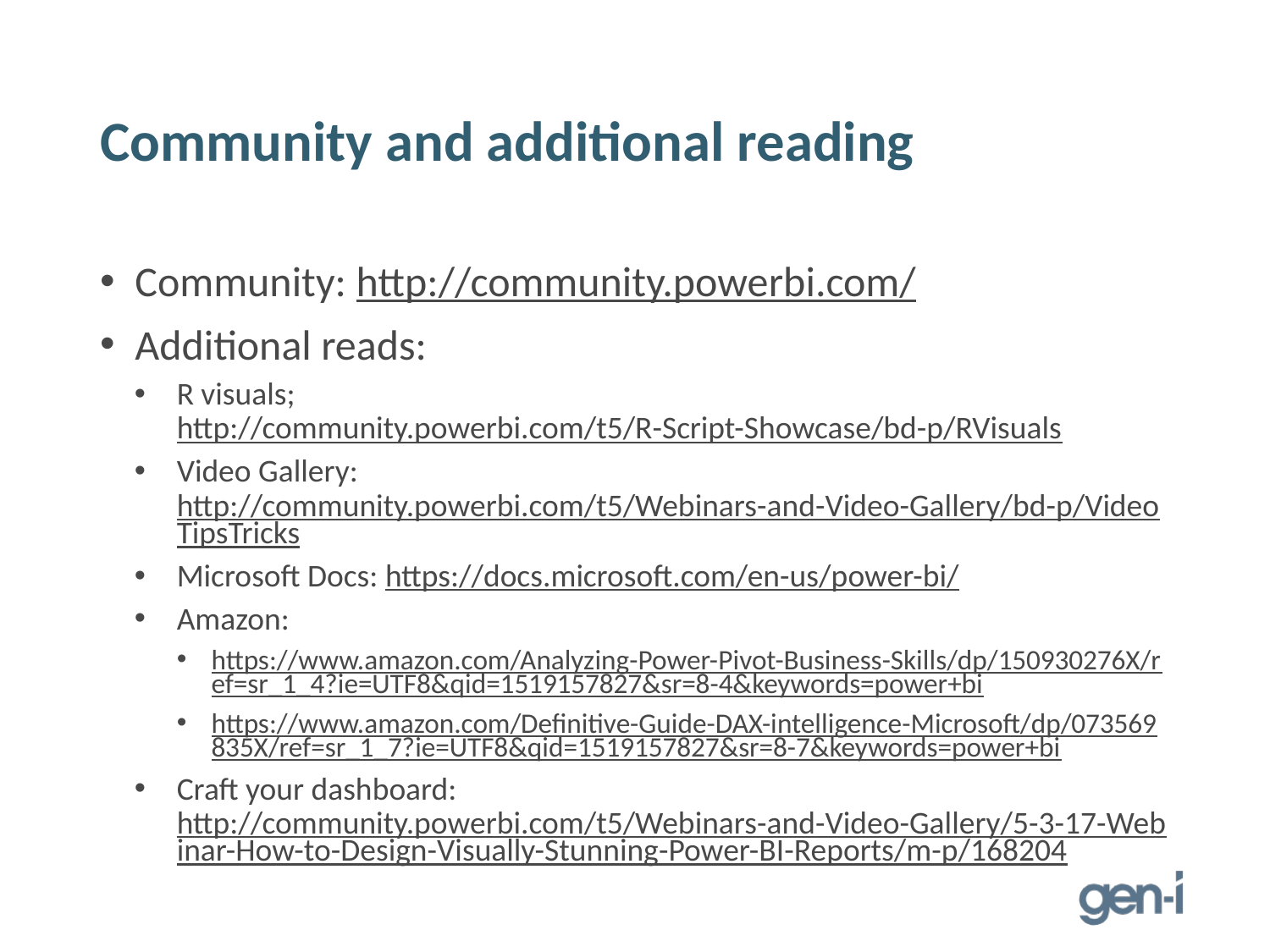

# Community and additional reading
Community: http://community.powerbi.com/
Additional reads:
R visuals; http://community.powerbi.com/t5/R-Script-Showcase/bd-p/RVisuals
Video Gallery: http://community.powerbi.com/t5/Webinars-and-Video-Gallery/bd-p/VideoTipsTricks
Microsoft Docs: https://docs.microsoft.com/en-us/power-bi/
Amazon:
https://www.amazon.com/Analyzing-Power-Pivot-Business-Skills/dp/150930276X/ref=sr_1_4?ie=UTF8&qid=1519157827&sr=8-4&keywords=power+bi
https://www.amazon.com/Definitive-Guide-DAX-intelligence-Microsoft/dp/073569835X/ref=sr_1_7?ie=UTF8&qid=1519157827&sr=8-7&keywords=power+bi
Craft your dashboard: http://community.powerbi.com/t5/Webinars-and-Video-Gallery/5-3-17-Webinar-How-to-Design-Visually-Stunning-Power-BI-Reports/m-p/168204